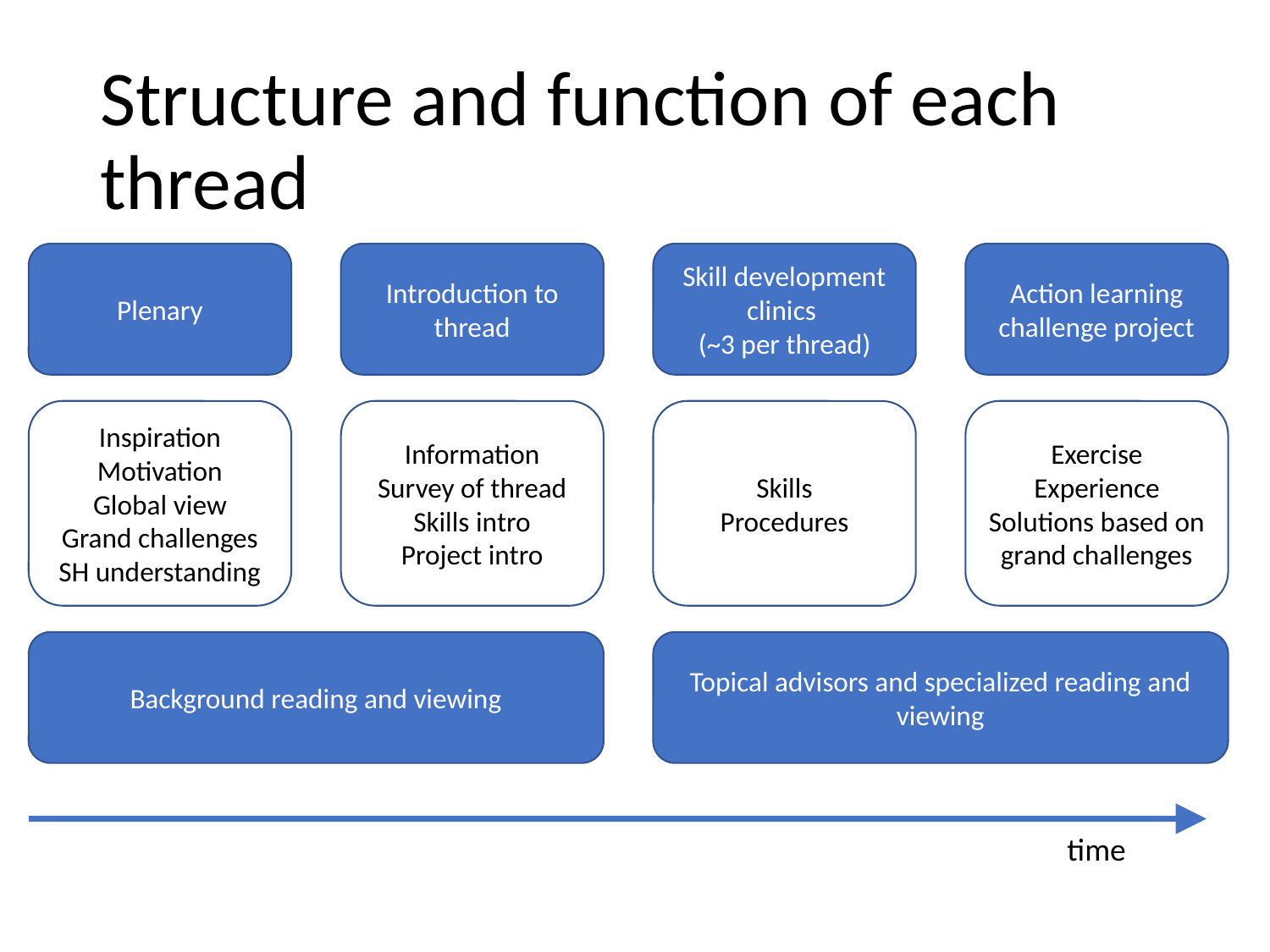

# Structure and function of each thread
Plenary
Introduction to thread
Skill development clinics
(~3 per thread)
Action learning challenge project
Inspiration
Motivation
Global view
Grand challenges
SH understanding
Information
Survey of thread
Skills intro
Project intro
Skills
Procedures
Exercise
Experience
Solutions based on grand challenges
Background reading and viewing
Topical advisors and specialized reading and viewing
time